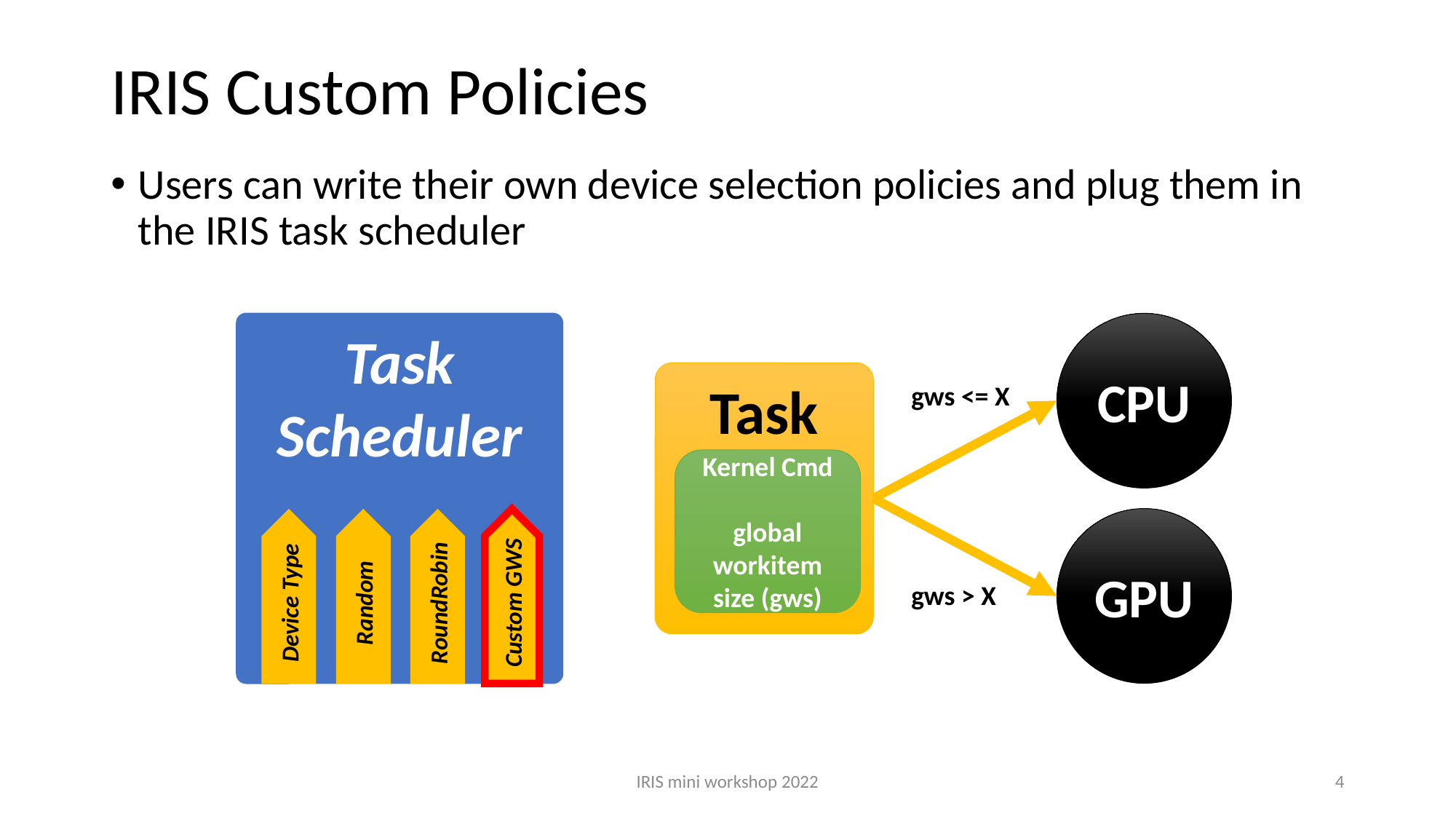

# IRIS Custom Policies
Users can write their own device selection policies and plug them in the IRIS task scheduler
Task Scheduler
CPU
GPU
Task
Kernel Cmd

global
workitem
size (gws)
gws <= X
Device Type
Random
RoundRobin
Custom GWS
gws > X
IRIS mini workshop 2022
4